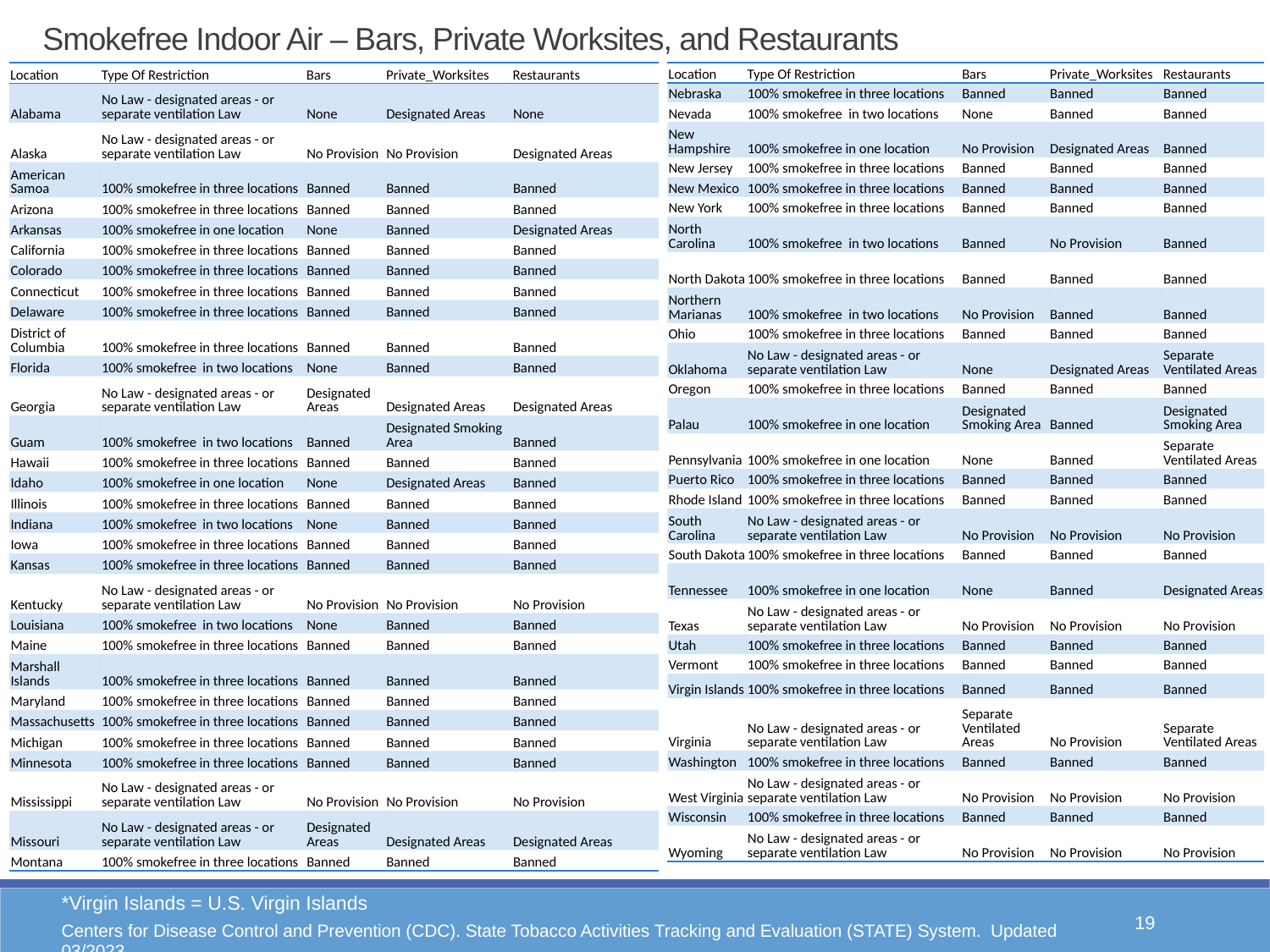

Smokefree Indoor Air – Bars, Private Worksites, and Restaurants
| Location | Type Of Restriction | Bars | Private\_Worksites | Restaurants |
| --- | --- | --- | --- | --- |
| Alabama | No Law - designated areas - or separate ventilation Law | None | Designated Areas | None |
| Alaska | No Law - designated areas - or separate ventilation Law | No Provision | No Provision | Designated Areas |
| American Samoa | 100% smokefree in three locations | Banned | Banned | Banned |
| Arizona | 100% smokefree in three locations | Banned | Banned | Banned |
| Arkansas | 100% smokefree in one location | None | Banned | Designated Areas |
| California | 100% smokefree in three locations | Banned | Banned | Banned |
| Colorado | 100% smokefree in three locations | Banned | Banned | Banned |
| Connecticut | 100% smokefree in three locations | Banned | Banned | Banned |
| Delaware | 100% smokefree in three locations | Banned | Banned | Banned |
| District of Columbia | 100% smokefree in three locations | Banned | Banned | Banned |
| Florida | 100% smokefree in two locations | None | Banned | Banned |
| Georgia | No Law - designated areas - or separate ventilation Law | Designated Areas | Designated Areas | Designated Areas |
| Guam | 100% smokefree in two locations | Banned | Designated Smoking Area | Banned |
| Hawaii | 100% smokefree in three locations | Banned | Banned | Banned |
| Idaho | 100% smokefree in one location | None | Designated Areas | Banned |
| Illinois | 100% smokefree in three locations | Banned | Banned | Banned |
| Indiana | 100% smokefree in two locations | None | Banned | Banned |
| Iowa | 100% smokefree in three locations | Banned | Banned | Banned |
| Kansas | 100% smokefree in three locations | Banned | Banned | Banned |
| Kentucky | No Law - designated areas - or separate ventilation Law | No Provision | No Provision | No Provision |
| Louisiana | 100% smokefree in two locations | None | Banned | Banned |
| Maine | 100% smokefree in three locations | Banned | Banned | Banned |
| Marshall Islands | 100% smokefree in three locations | Banned | Banned | Banned |
| Maryland | 100% smokefree in three locations | Banned | Banned | Banned |
| Massachusetts | 100% smokefree in three locations | Banned | Banned | Banned |
| Michigan | 100% smokefree in three locations | Banned | Banned | Banned |
| Minnesota | 100% smokefree in three locations | Banned | Banned | Banned |
| Mississippi | No Law - designated areas - or separate ventilation Law | No Provision | No Provision | No Provision |
| Missouri | No Law - designated areas - or separate ventilation Law | Designated Areas | Designated Areas | Designated Areas |
| Montana | 100% smokefree in three locations | Banned | Banned | Banned |
| Location | Type Of Restriction | Bars | Private\_Worksites | Restaurants |
| --- | --- | --- | --- | --- |
| Nebraska | 100% smokefree in three locations | Banned | Banned | Banned |
| Nevada | 100% smokefree in two locations | None | Banned | Banned |
| New Hampshire | 100% smokefree in one location | No Provision | Designated Areas | Banned |
| New Jersey | 100% smokefree in three locations | Banned | Banned | Banned |
| New Mexico | 100% smokefree in three locations | Banned | Banned | Banned |
| New York | 100% smokefree in three locations | Banned | Banned | Banned |
| North Carolina | 100% smokefree in two locations | Banned | No Provision | Banned |
| North Dakota | 100% smokefree in three locations | Banned | Banned | Banned |
| Northern Marianas | 100% smokefree in two locations | No Provision | Banned | Banned |
| Ohio | 100% smokefree in three locations | Banned | Banned | Banned |
| Oklahoma | No Law - designated areas - or separate ventilation Law | None | Designated Areas | Separate Ventilated Areas |
| Oregon | 100% smokefree in three locations | Banned | Banned | Banned |
| Palau | 100% smokefree in one location | Designated Smoking Area | Banned | Designated Smoking Area |
| Pennsylvania | 100% smokefree in one location | None | Banned | Separate Ventilated Areas |
| Puerto Rico | 100% smokefree in three locations | Banned | Banned | Banned |
| Rhode Island | 100% smokefree in three locations | Banned | Banned | Banned |
| South Carolina | No Law - designated areas - or separate ventilation Law | No Provision | No Provision | No Provision |
| South Dakota | 100% smokefree in three locations | Banned | Banned | Banned |
| Tennessee | 100% smokefree in one location | None | Banned | Designated Areas |
| Texas | No Law - designated areas - or separate ventilation Law | No Provision | No Provision | No Provision |
| Utah | 100% smokefree in three locations | Banned | Banned | Banned |
| Vermont | 100% smokefree in three locations | Banned | Banned | Banned |
| Virgin Islands | 100% smokefree in three locations | Banned | Banned | Banned |
| Virginia | No Law - designated areas - or separate ventilation Law | Separate Ventilated Areas | No Provision | Separate Ventilated Areas |
| Washington | 100% smokefree in three locations | Banned | Banned | Banned |
| West Virginia | No Law - designated areas - or separate ventilation Law | No Provision | No Provision | No Provision |
| Wisconsin | 100% smokefree in three locations | Banned | Banned | Banned |
| Wyoming | No Law - designated areas - or separate ventilation Law | No Provision | No Provision | No Provision |
*Virgin Islands = U.S. Virgin Islands
19
Centers for Disease Control and Prevention (CDC). State Tobacco Activities Tracking and Evaluation (STATE) System.  Updated 03/2023